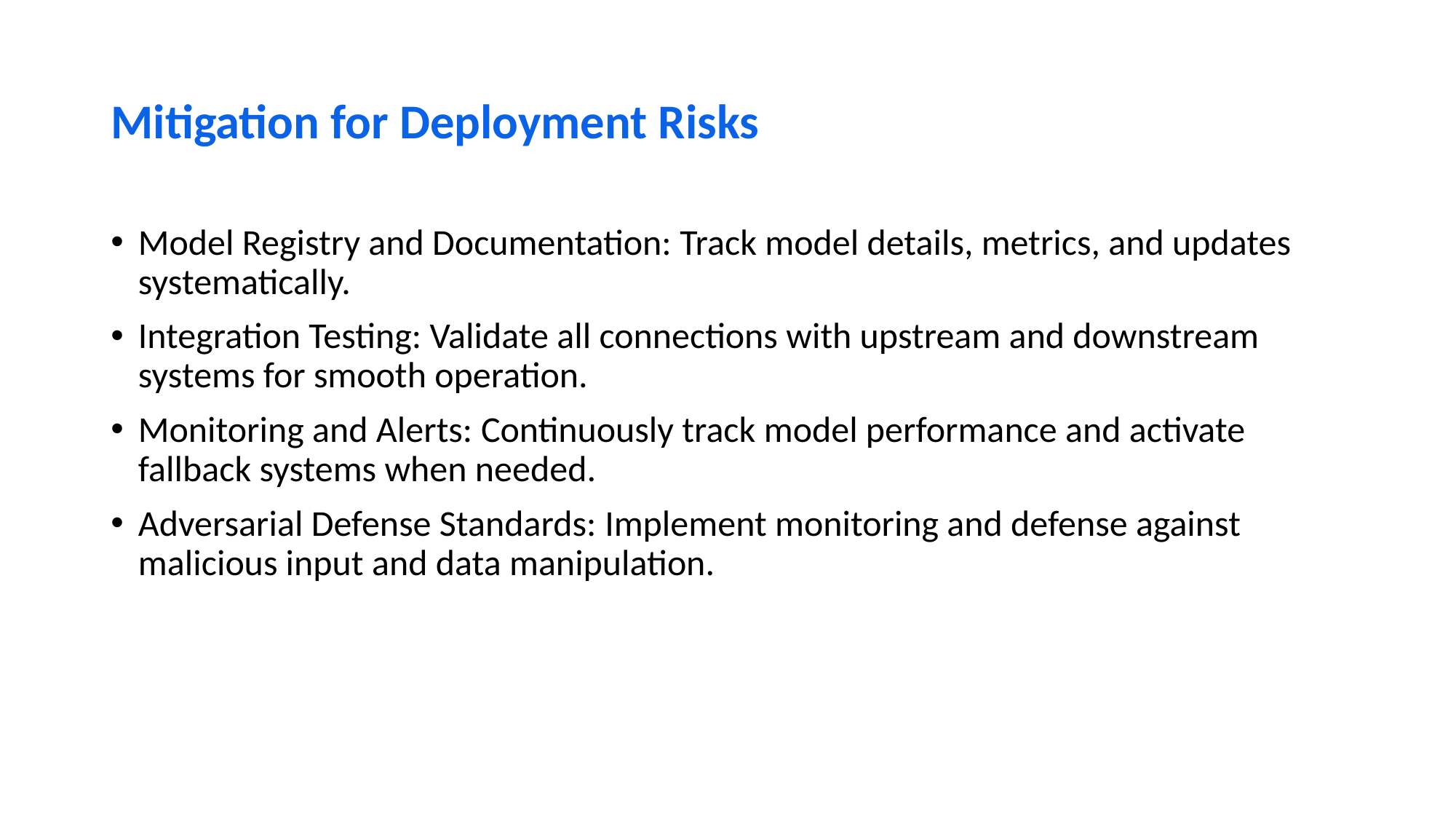

# Mitigation for Deployment Risks
Model Registry and Documentation: Track model details, metrics, and updates systematically.
Integration Testing: Validate all connections with upstream and downstream systems for smooth operation.
Monitoring and Alerts: Continuously track model performance and activate fallback systems when needed.
Adversarial Defense Standards: Implement monitoring and defense against malicious input and data manipulation.